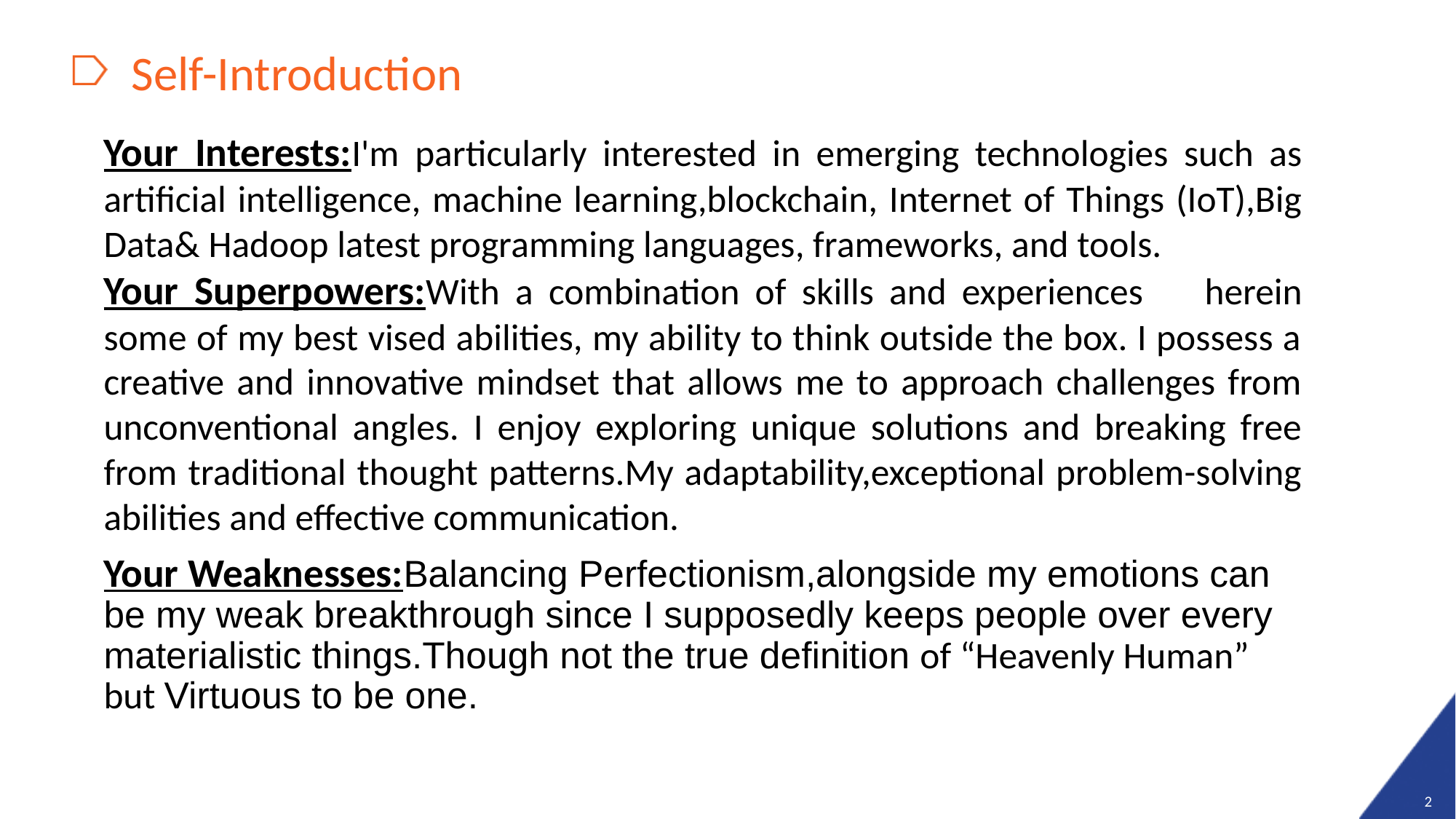

# Self-Introduction
Your Interests:I'm particularly interested in emerging technologies such as artificial intelligence, machine learning,blockchain, Internet of Things (IoT),Big Data& Hadoop latest programming languages, frameworks, and tools.
Your Superpowers:With a combination of skills and experiences    herein some of my best vised abilities, my ability to think outside the box. I possess a creative and innovative mindset that allows me to approach challenges from unconventional angles. I enjoy exploring unique solutions and breaking free from traditional thought patterns.My adaptability,exceptional problem-solving abilities and effective communication.
Your Weaknesses:Balancing Perfectionism,alongside my emotions can be my weak breakthrough since I supposedly keeps people over every materialistic things.Though not the true definition of “Heavenly Human” but Virtuous to be one.

2